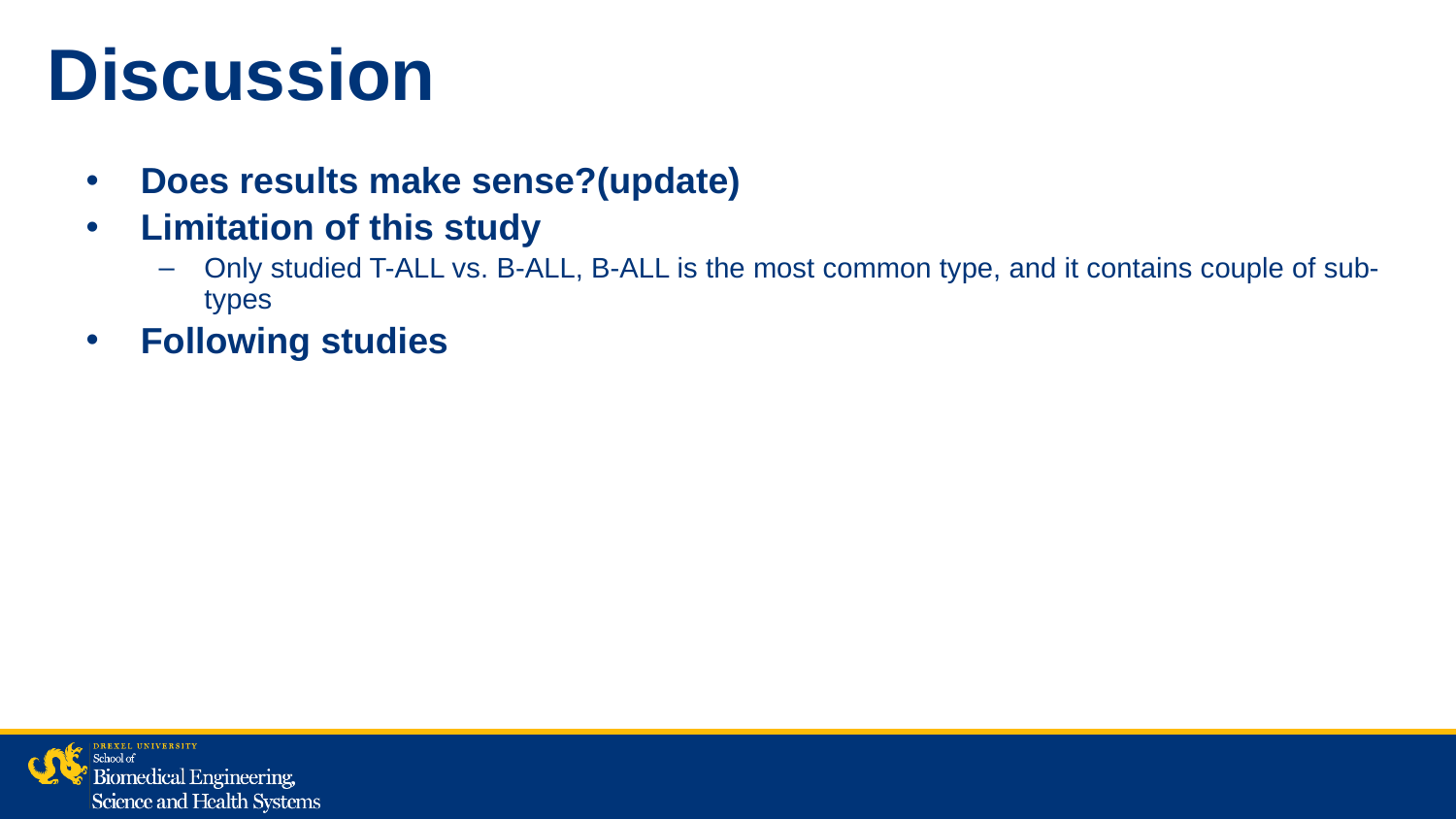

Discussion
Does results make sense?(update)
Limitation of this study
Only studied T-ALL vs. B-ALL, B-ALL is the most common type, and it contains couple of sub-types
Following studies